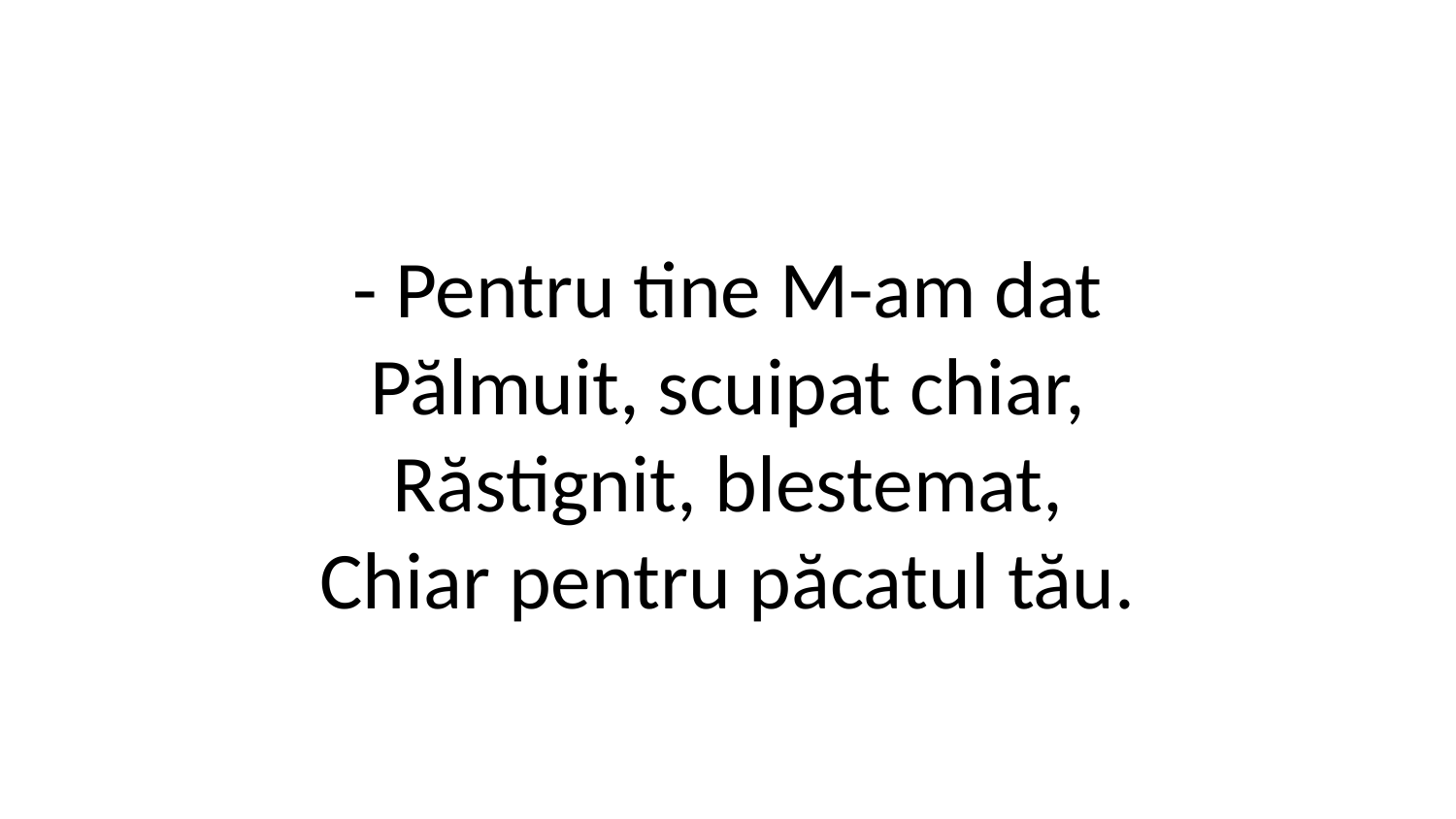

- Pentru tine M-am dat
Pălmuit, scuipat chiar,
Răstignit, blestemat,
Chiar pentru păcatul tău.